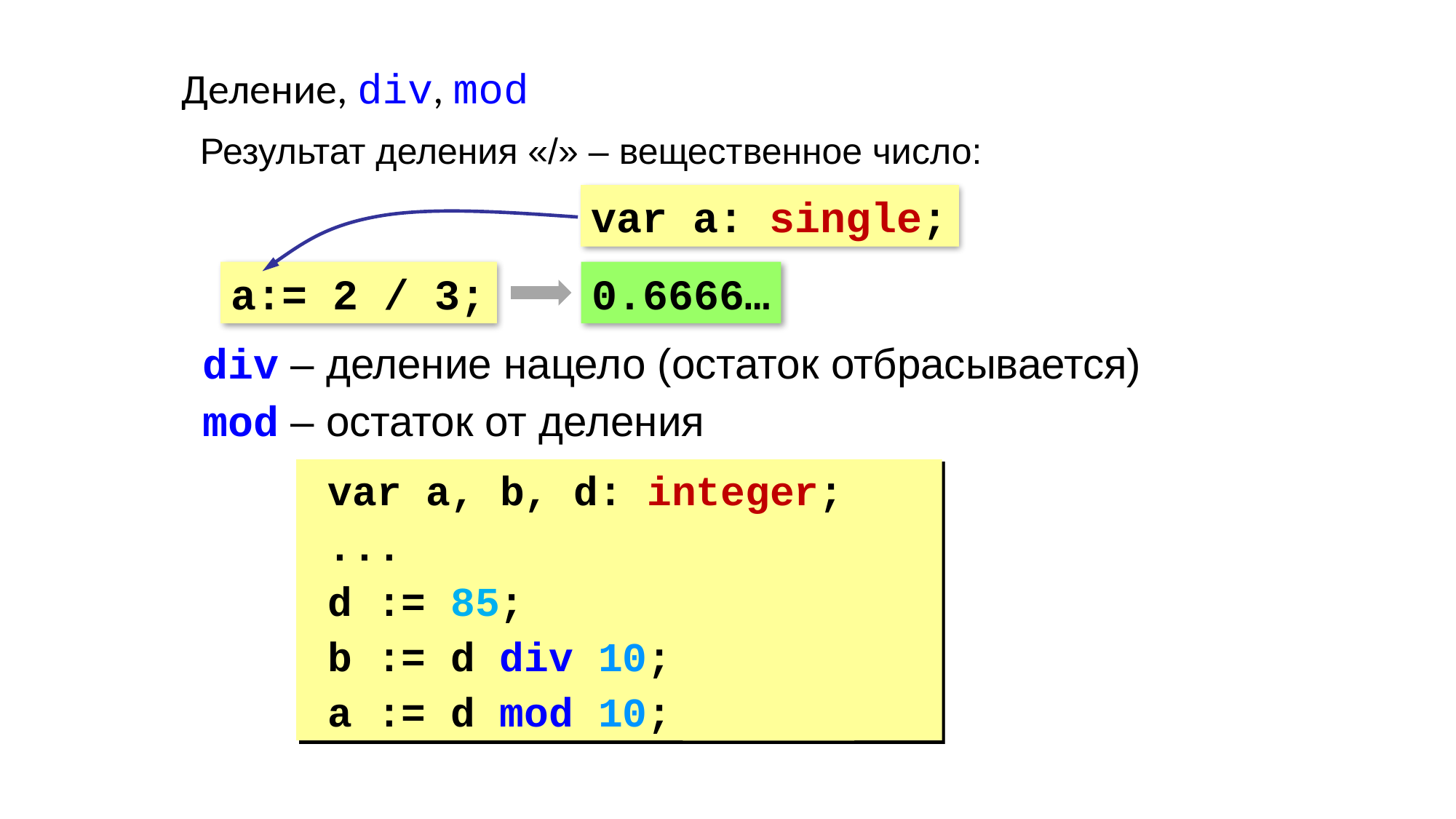

Деление, div, mod
Результат деления «/» – вещественное число:
var a: single;

a:= 2 / 3;
0.6666…

div – деление нацело (остаток отбрасывается)
mod – остаток от деления
var a, b, d: integer;
...
d := 85;
b := d div 10; { 8 }
a := d mod 10; { 5 }